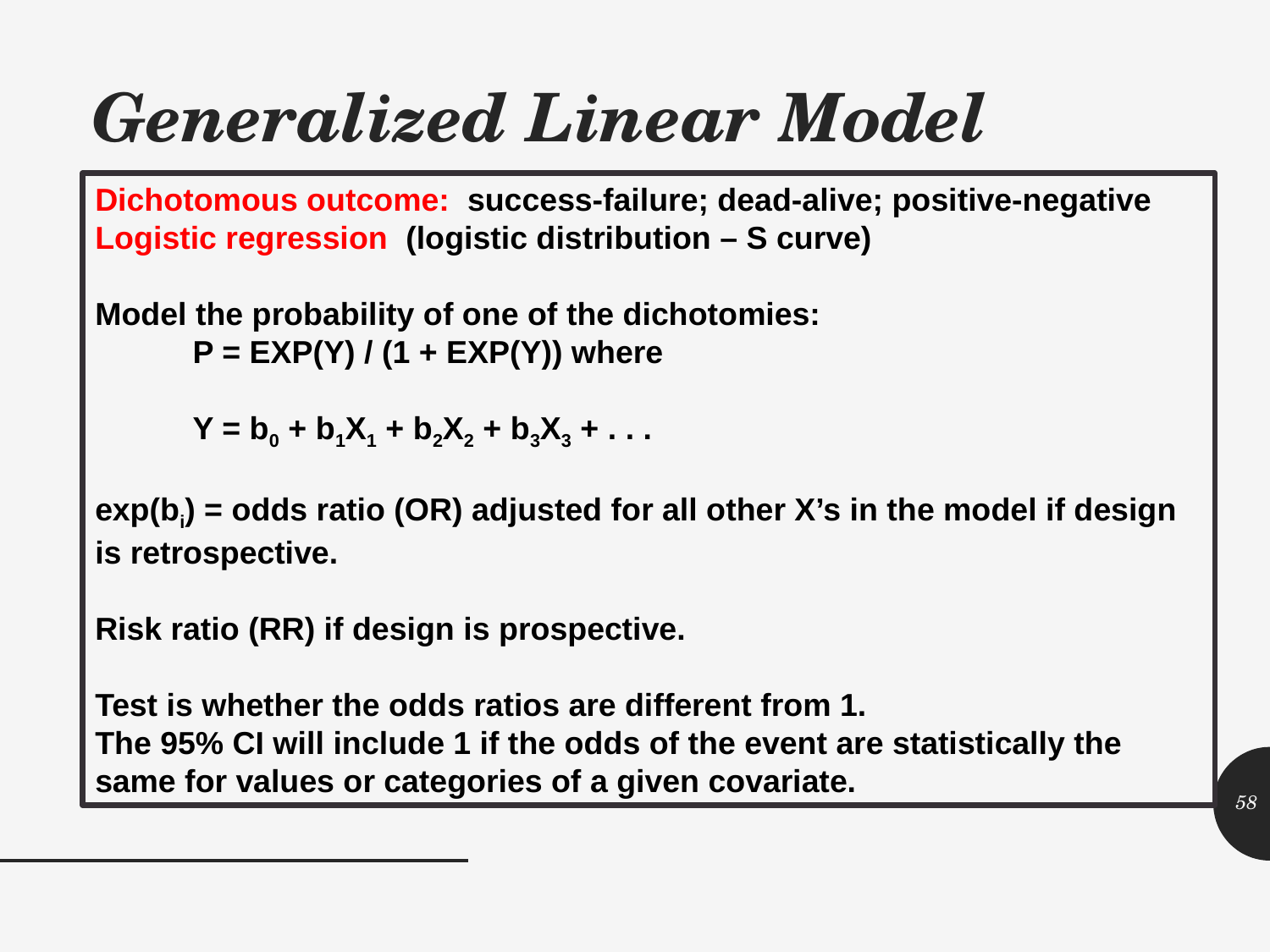

# Generalized Linear Model
Dichotomous outcome:  success-failure; dead-alive; positive-negative
Logistic regression  (logistic distribution – S curve)

Model the probability of one of the dichotomies:
           P = EXP(Y) / (1 + EXP(Y)) where

           Y = b0 + b1X1 + b2X2 + b3X3 + . . .

exp(bi) = odds ratio (OR) adjusted for all other X’s in the model if design is retrospective.

Risk ratio (RR) if design is prospective.

Test is whether the odds ratios are different from 1.
The 95% CI will include 1 if the odds of the event are statistically the same for values or categories of a given covariate.
58